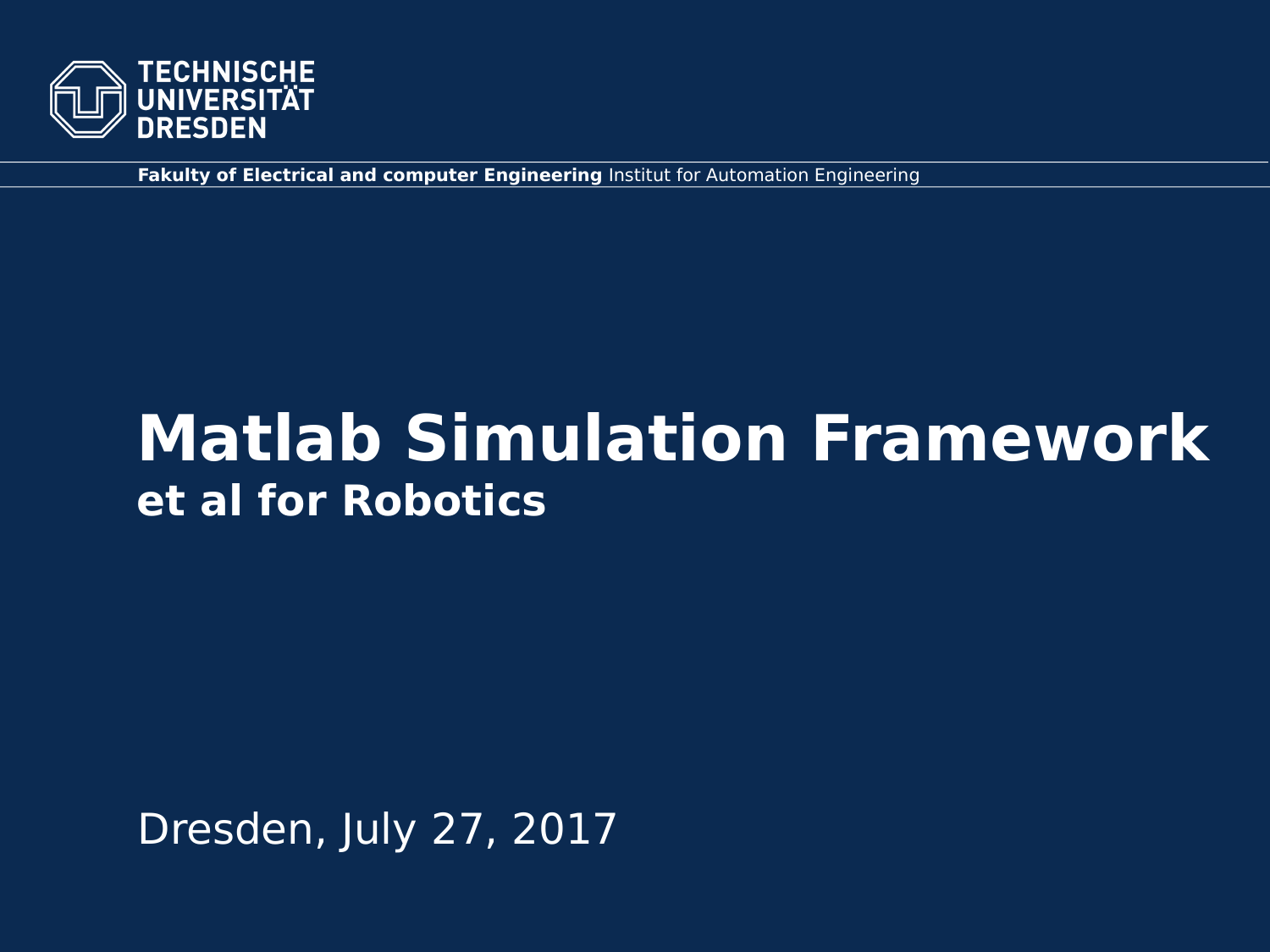

Fakulty of Electrical and computer Engineering Institut for Automation Engineering
# Matlab Simulation Framework et al for Robotics
Dresden, July 27, 2017